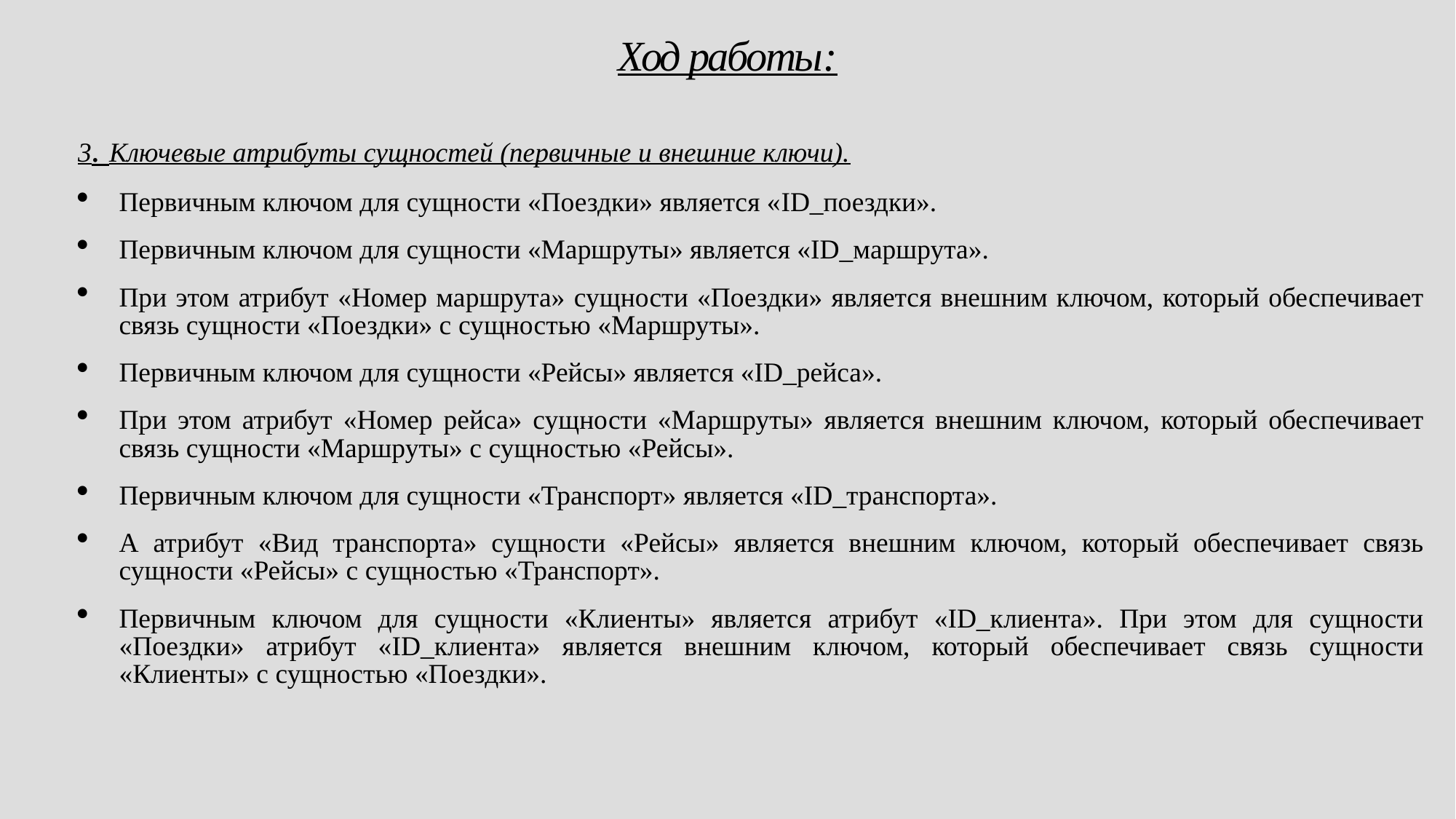

# Ход работы:
3. Ключевые атрибуты сущностей (первичные и внешние ключи).
Первичным ключом для сущности «Поездки» является «ID_поездки».
Первичным ключом для сущности «Маршруты» является «ID_маршрута».
При этом атрибут «Номер маршрута» сущности «Поездки» является внешним ключом, который обеспечивает связь сущности «Поездки» с сущностью «Маршруты».
Первичным ключом для сущности «Рейсы» является «ID_рейса».
При этом атрибут «Номер рейса» сущности «Маршруты» является внешним ключом, который обеспечивает связь сущности «Маршруты» с сущностью «Рейсы».
Первичным ключом для сущности «Транспорт» является «ID_транспорта».
А атрибут «Вид транспорта» сущности «Рейсы» является внешним ключом, который обеспечивает связь сущности «Рейсы» с сущностью «Транспорт».
Первичным ключом для сущности «Клиенты» является атрибут «ID_клиента». При этом для сущности «Поездки» атрибут «ID_клиента» является внешним ключом, который обеспечивает связь сущности «Клиенты» с сущностью «Поездки».